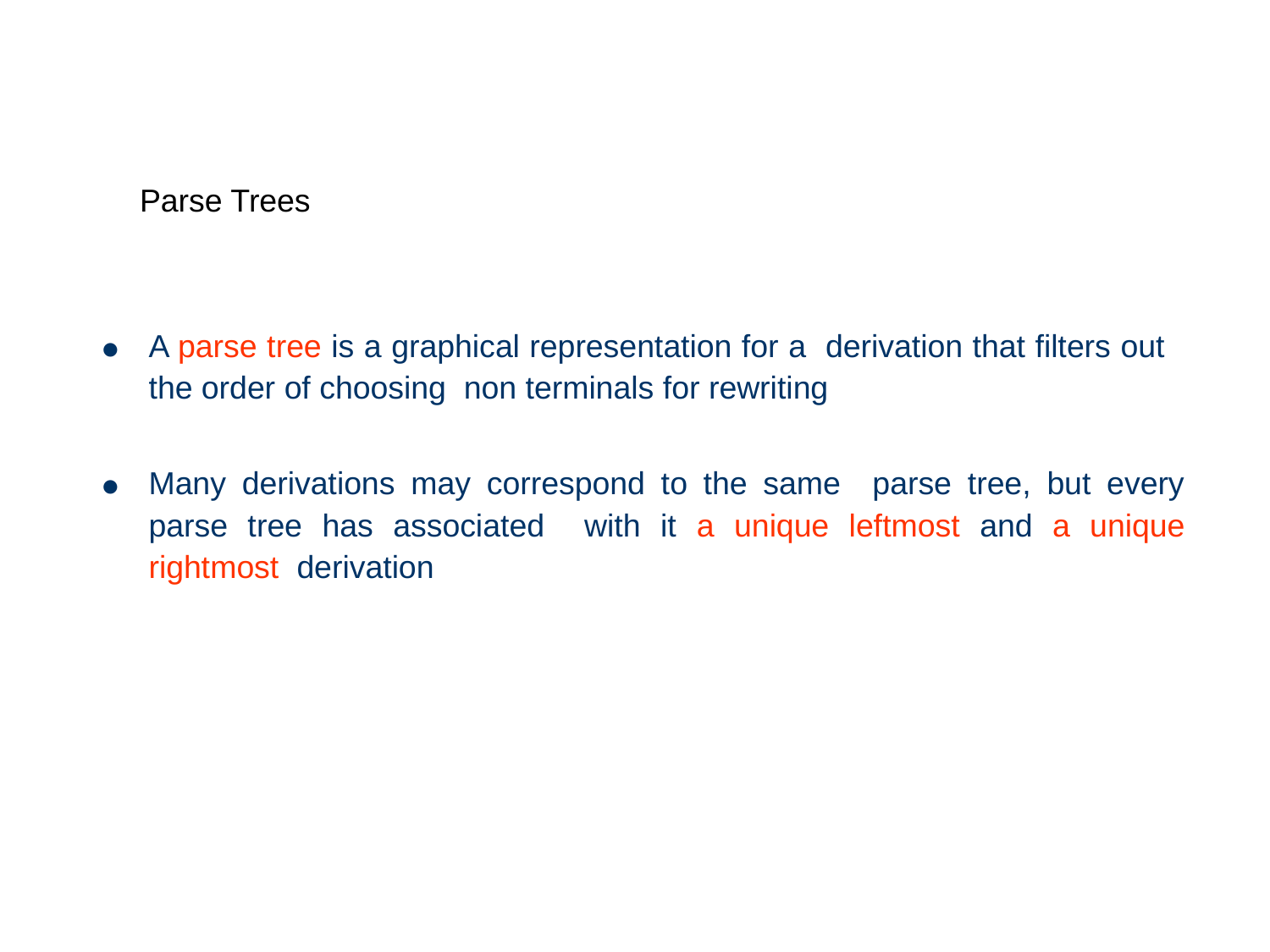

# Parse Trees
A parse tree is a graphical representation for a  derivation that filters out the order of choosing  non terminals for rewriting

Many derivations may correspond to the same  parse tree, but every parse tree has associated  with it a unique leftmost and a unique rightmost  derivation